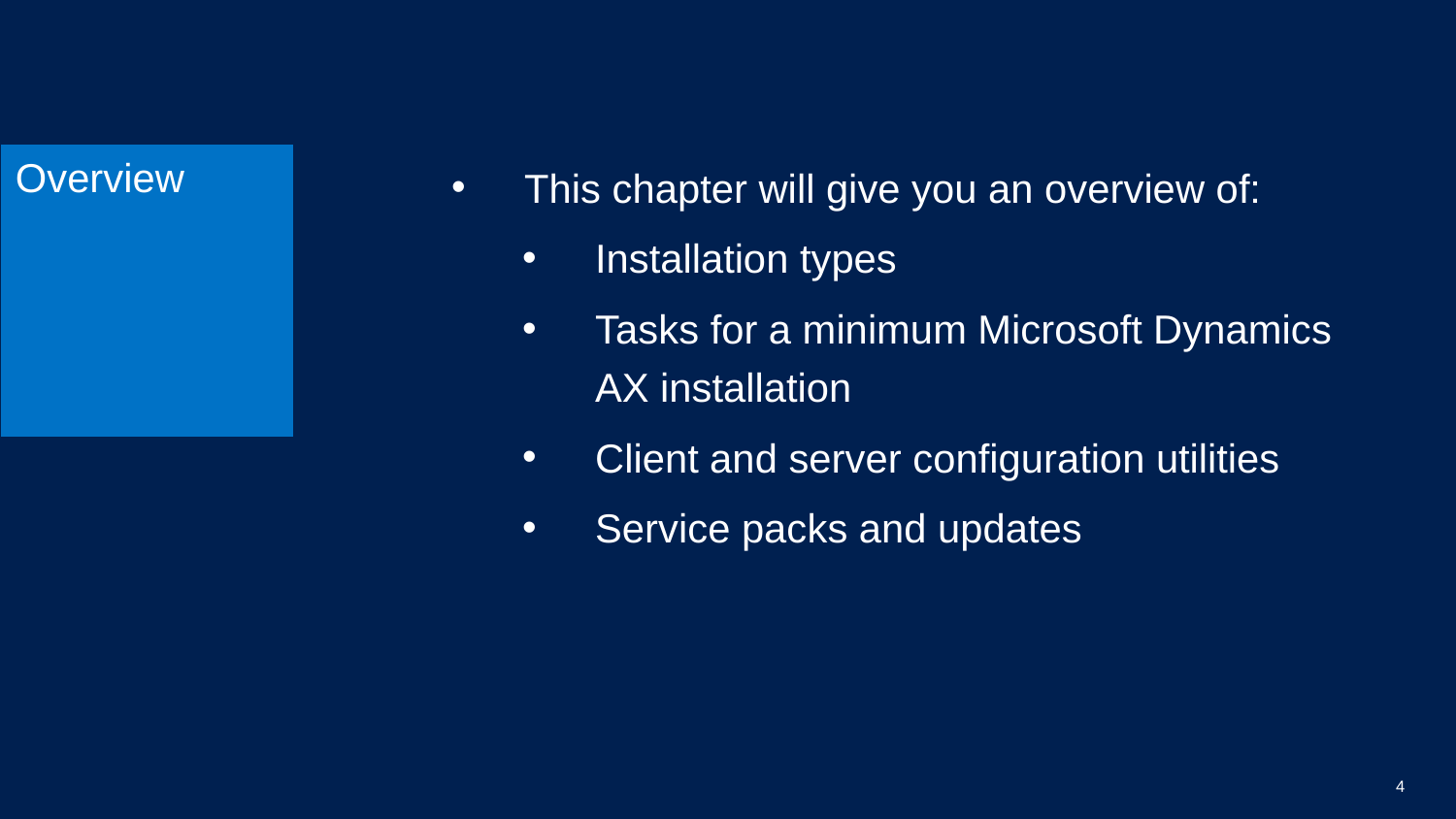

Overview
Overview
This chapter will give you an overview of:
Installation types
Tasks for a minimum Microsoft Dynamics AX installation
Client and server configuration utilities
Service packs and updates
4